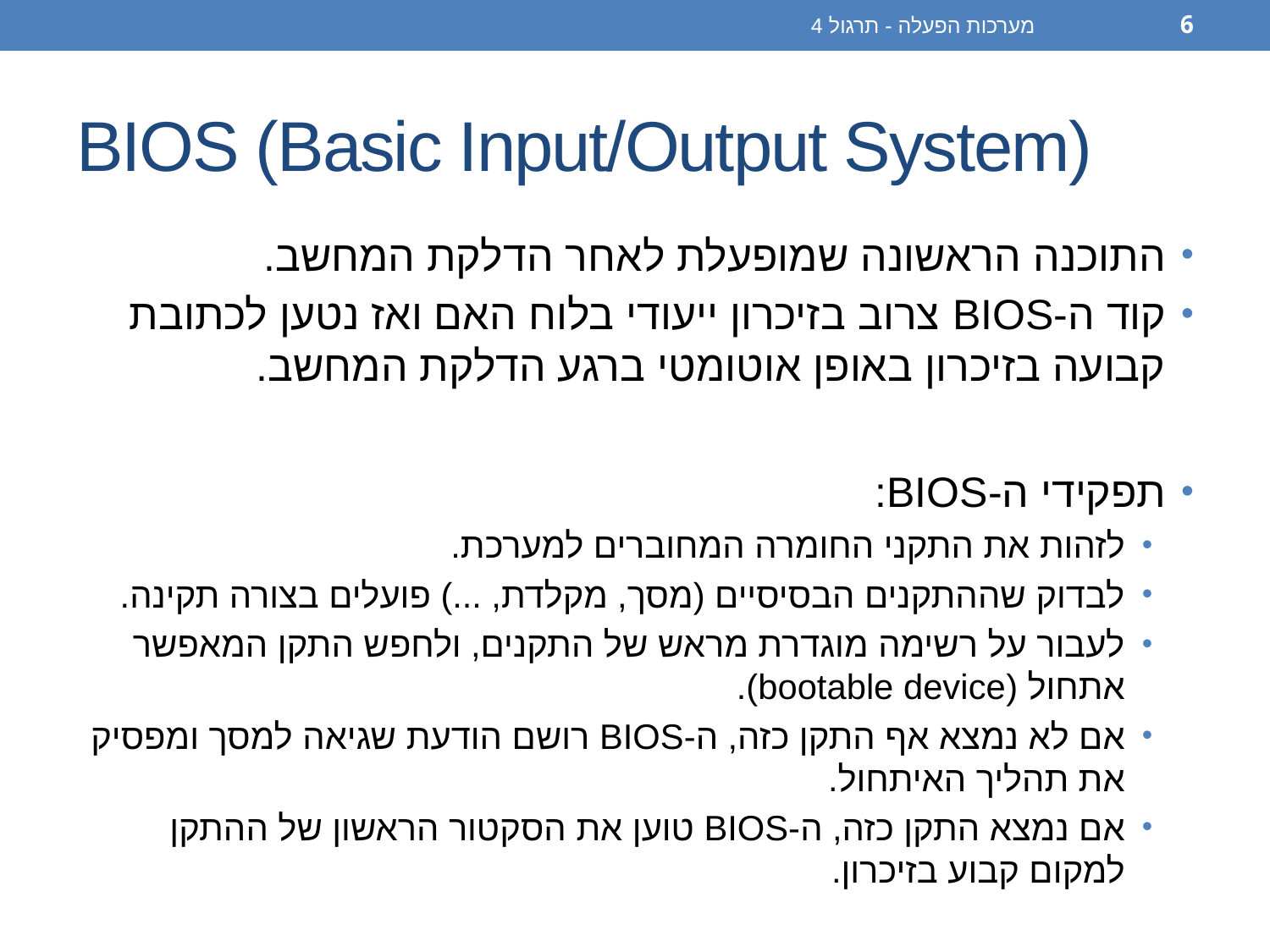

מערכות הפעלה - תרגול 4
6
# BIOS (Basic Input/Output System)
התוכנה הראשונה שמופעלת לאחר הדלקת המחשב.
קוד ה-BIOS צרוב בזיכרון ייעודי בלוח האם ואז נטען לכתובת קבועה בזיכרון באופן אוטומטי ברגע הדלקת המחשב.

תפקידי ה-BIOS:
לזהות את התקני החומרה המחוברים למערכת.
לבדוק שההתקנים הבסיסיים (מסך, מקלדת, ...) פועלים בצורה תקינה.
לעבור על רשימה מוגדרת מראש של התקנים, ולחפש התקן המאפשר אתחול (bootable device).
אם לא נמצא אף התקן כזה, ה-BIOS רושם הודעת שגיאה למסך ומפסיק את תהליך האיתחול.
אם נמצא התקן כזה, ה-BIOS טוען את הסקטור הראשון של ההתקן למקום קבוע בזיכרון.